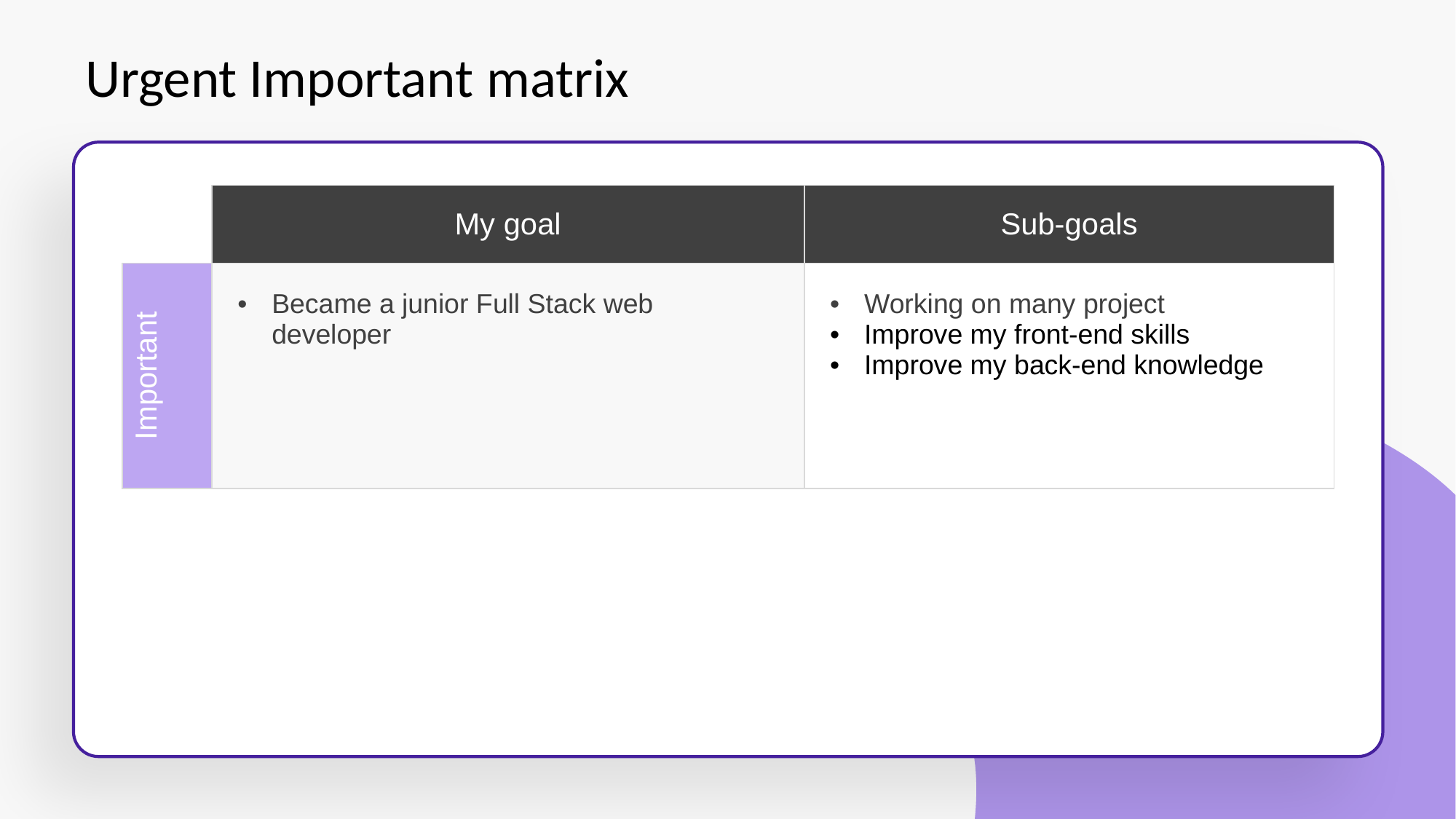

# Urgent Important matrix

|  | My goal | Sub-goals |
| --- | --- | --- |
| Important | Became a junior Full Stack web developer | Working on many project Improve my front-end skills Improve my back-end knowledge |